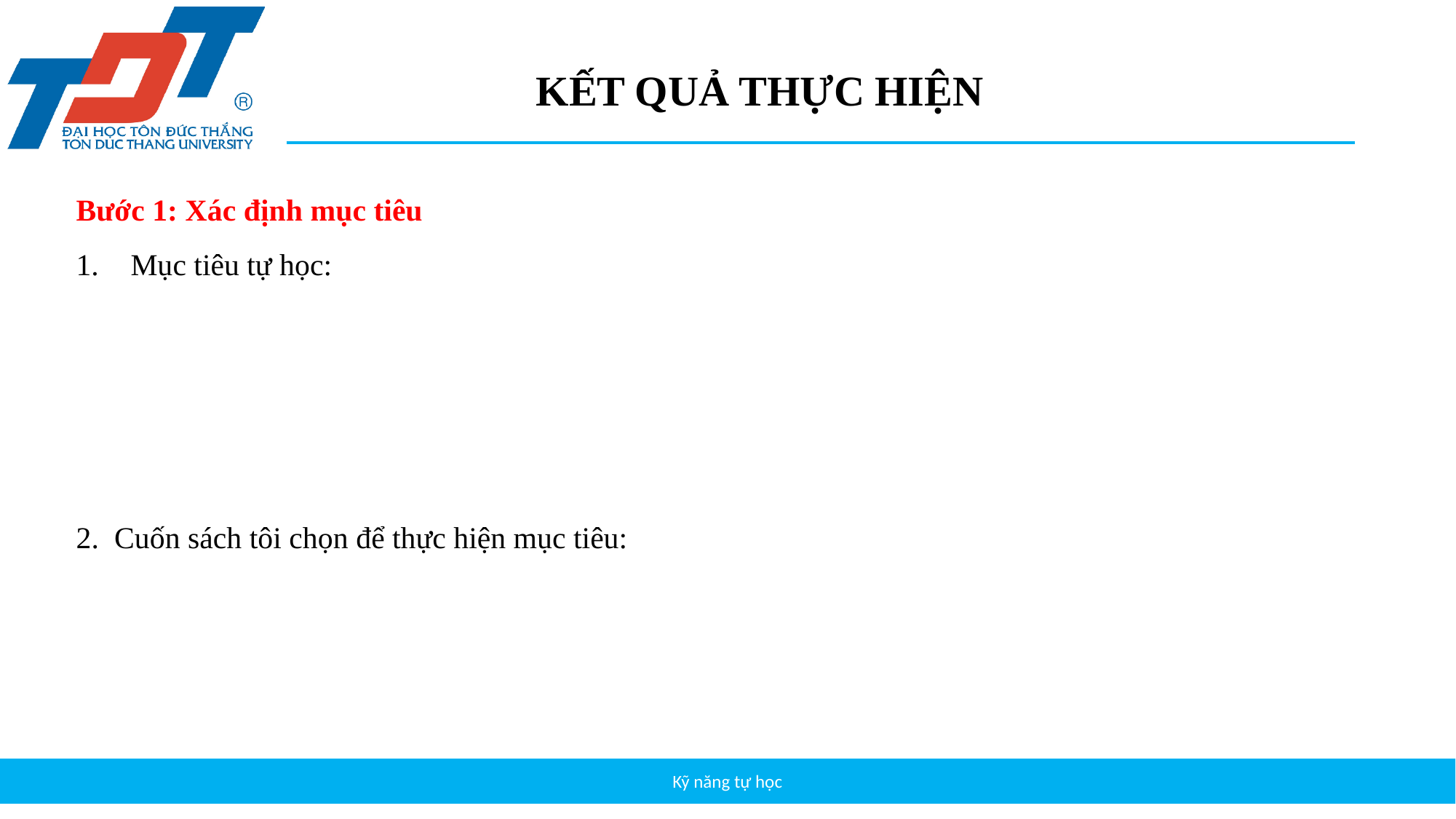

# KẾT QUẢ THỰC HIỆN
Bước 1: Xác định mục tiêu
Mục tiêu tự học:

2.  Cuốn sách tôi chọn để thực hiện mục tiêu:
Kỹ năng tự học